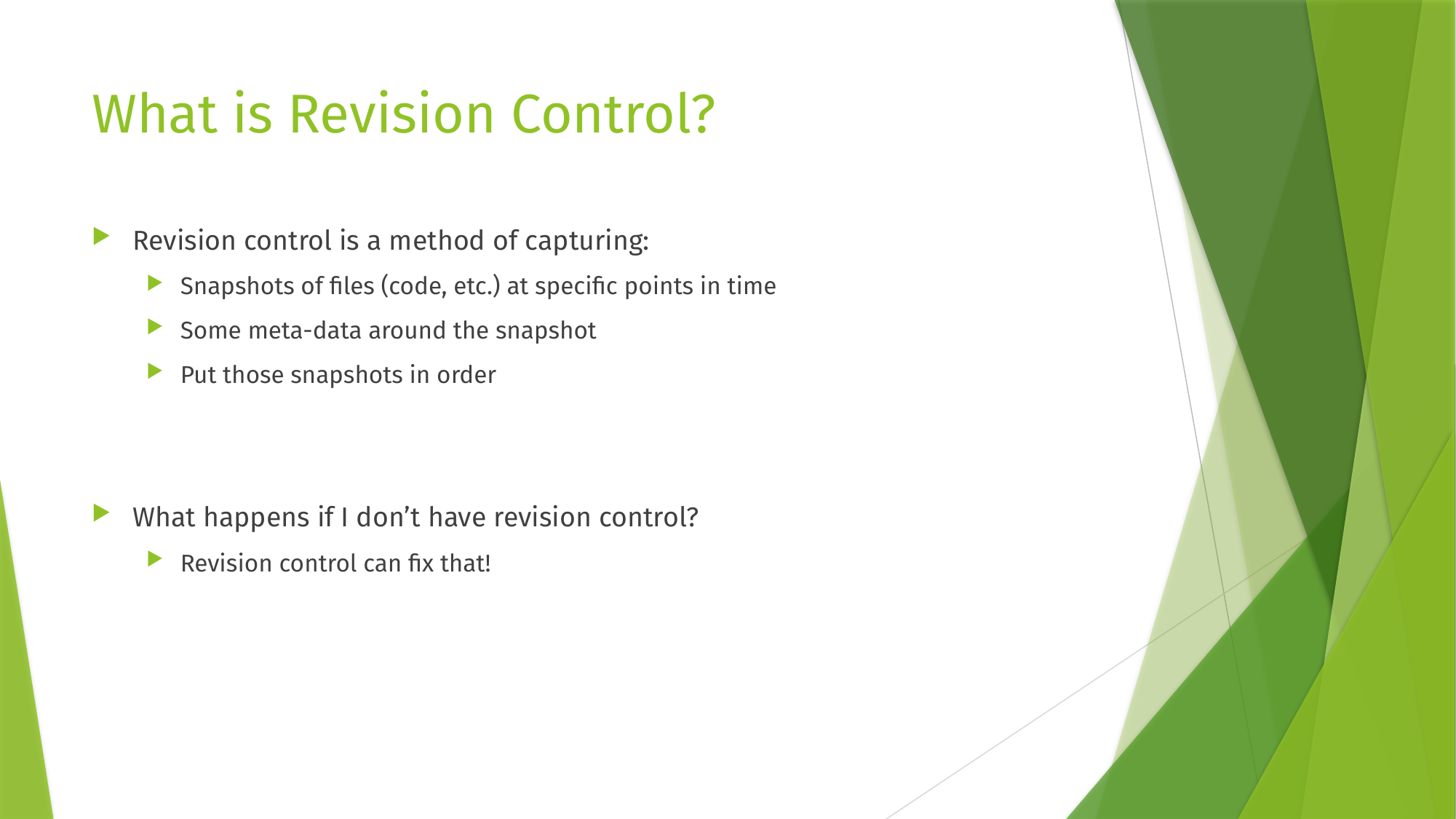

# What is Revision Control?

Revision control is a method of capturing:
Snapshots of files (code, etc.) at specific points in time
Some meta-data around the snapshot
Put those snapshots in order

What happens if I don’t have revision control?
Revision control can fix that!